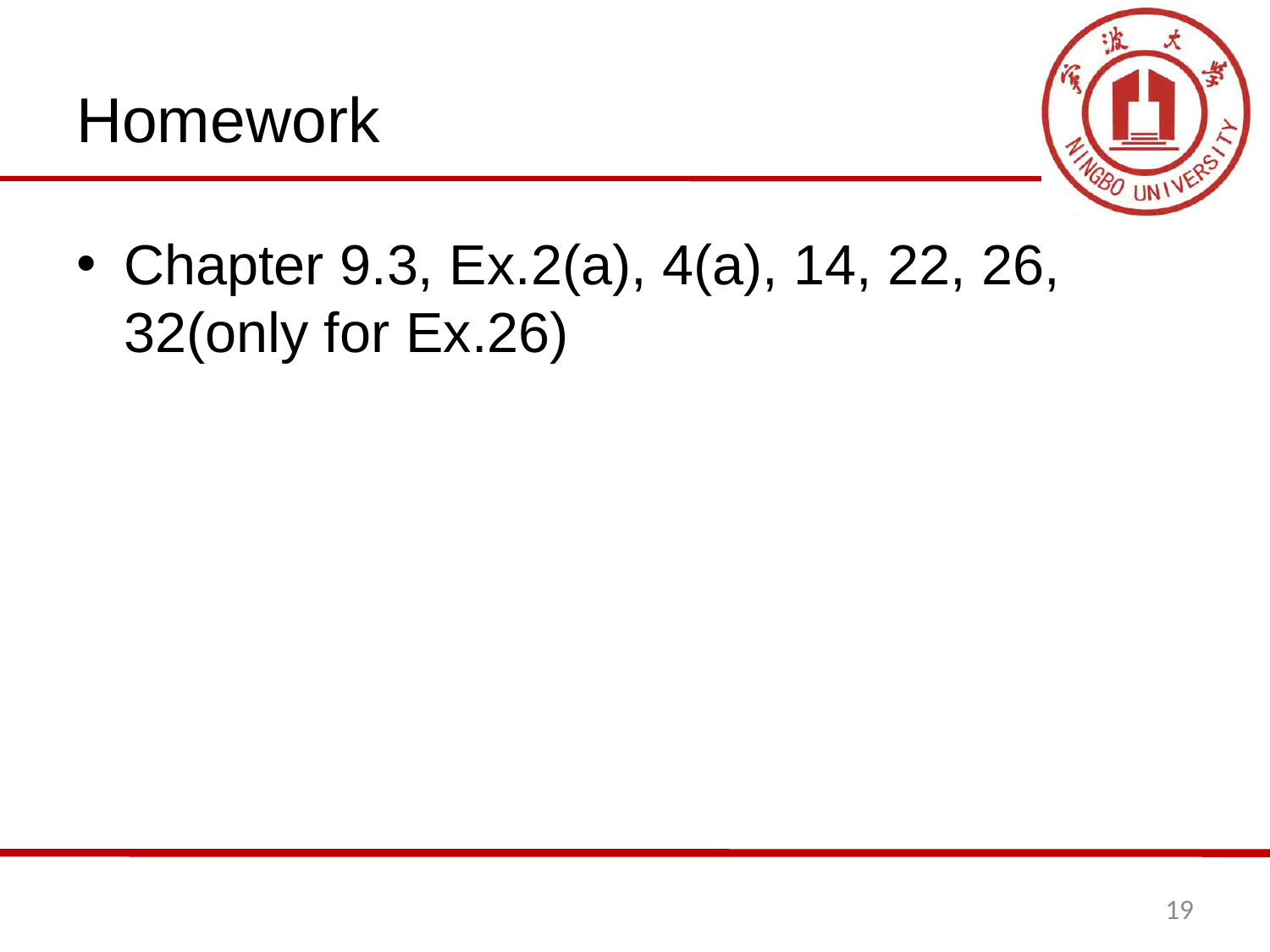

# Homework
Chapter 9.3, Ex.2(a), 4(a), 14, 22, 26, 32(only for Ex.26)
19